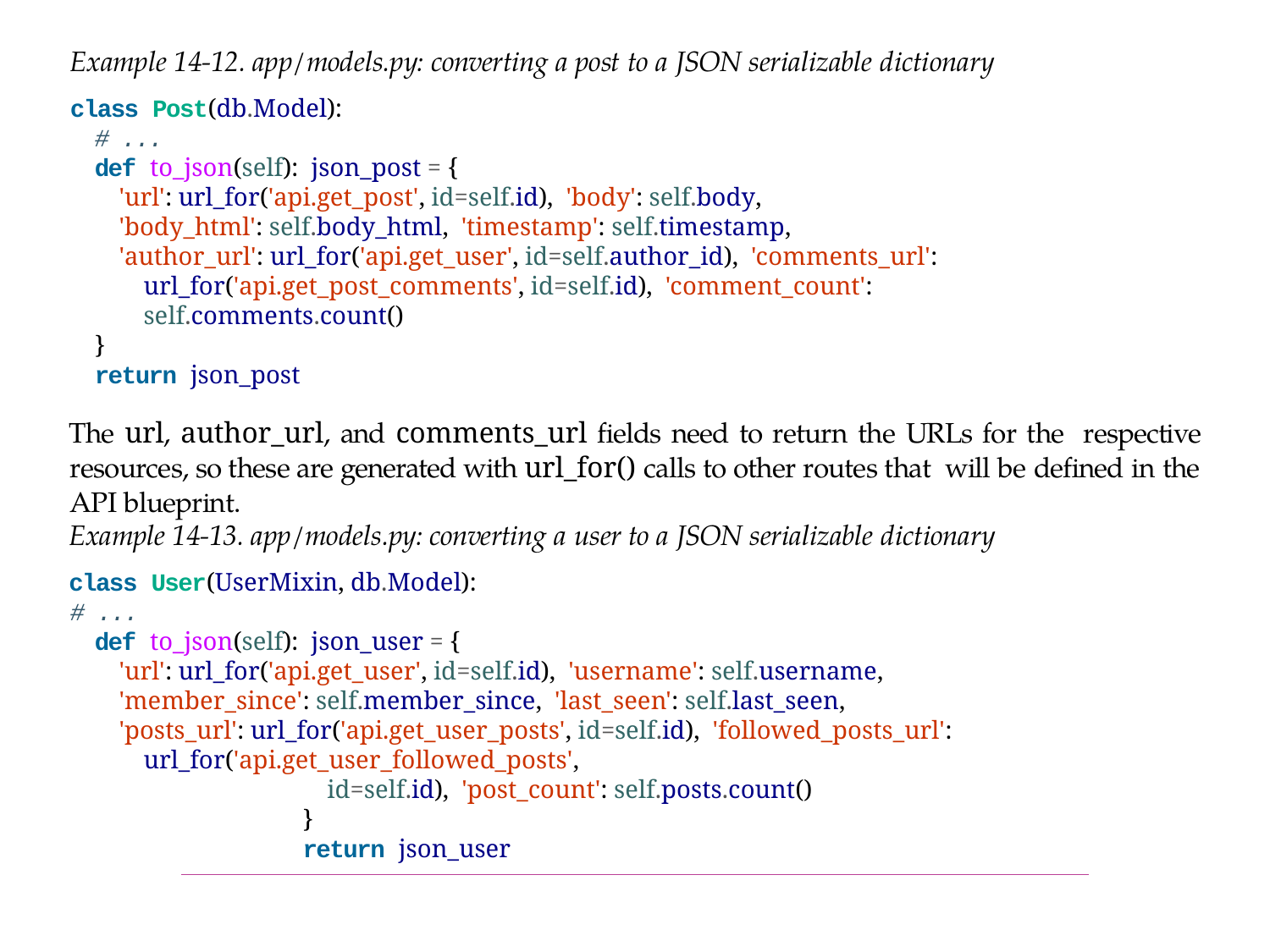

Example 14-12. app/models.py: converting a post to a JSON serializable dictionary
class Post(db.Model):
# ...
def to_json(self):  json_post = {
'url': url_for('api.get_post', id=self.id),  'body': self.body,
'body_html': self.body_html,  'timestamp': self.timestamp,
'author_url': url_for('api.get_user', id=self.author_id),  'comments_url': url_for('api.get_post_comments', id=self.id),  'comment_count': self.comments.count()
}
return json_post

The url, author_url, and comments_url fields need to return the URLs for the  respective resources, so these are generated with url_for() calls to other routes that  will be defined in the API blueprint.
Example 14-13. app/models.py: converting a user to a JSON serializable dictionary
class User(UserMixin, db.Model):
# ...
def to_json(self):  json_user = {
'url': url_for('api.get_user', id=self.id),  'username': self.username,
'member_since': self.member_since,  'last_seen': self.last_seen,
'posts_url': url_for('api.get_user_posts', id=self.id),  'followed_posts_url': url_for('api.get_user_followed_posts',
id=self.id),  'post_count': self.posts.count()
}
return json_user